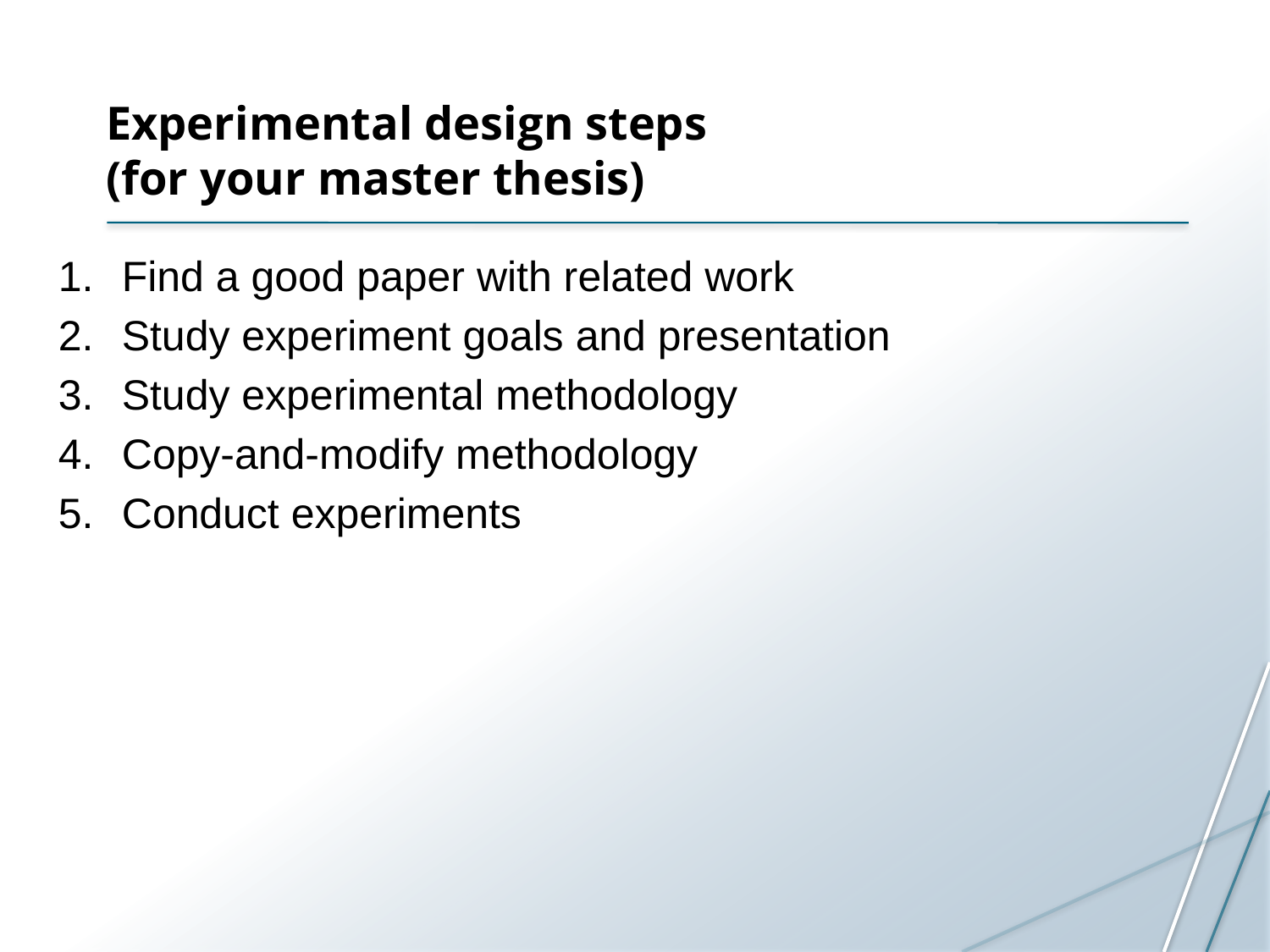

# Experimental design steps (for your master thesis)
Find a good paper with related work
Study experiment goals and presentation
Study experimental methodology
Copy-and-modify methodology
Conduct experiments